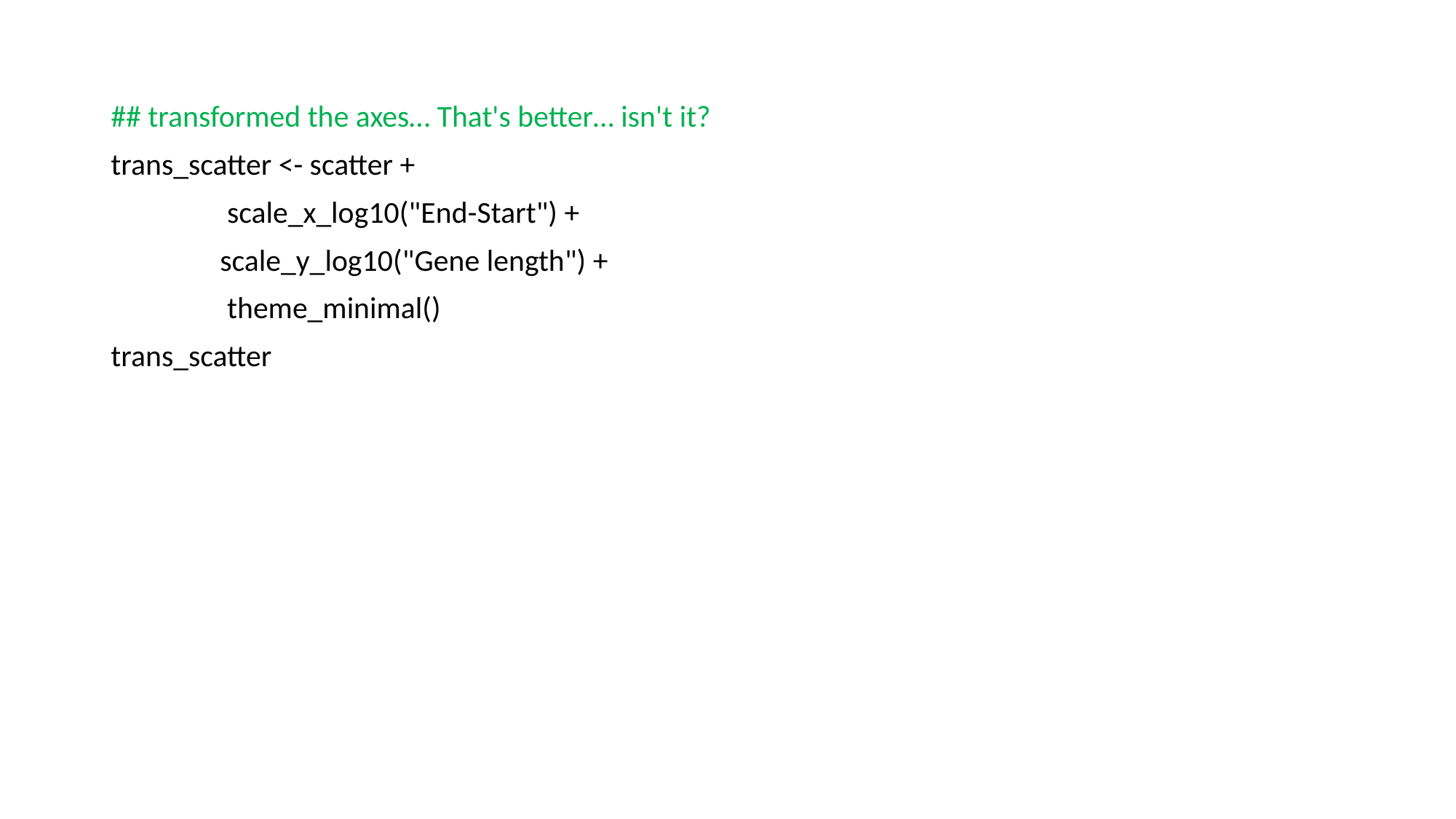

## transformed the axes… That's better… isn't it?
trans_scatter <- scatter +
 	 scale_x_log10("End-Start") +
  	scale_y_log10("Gene length") +
 	 theme_minimal()
trans_scatter